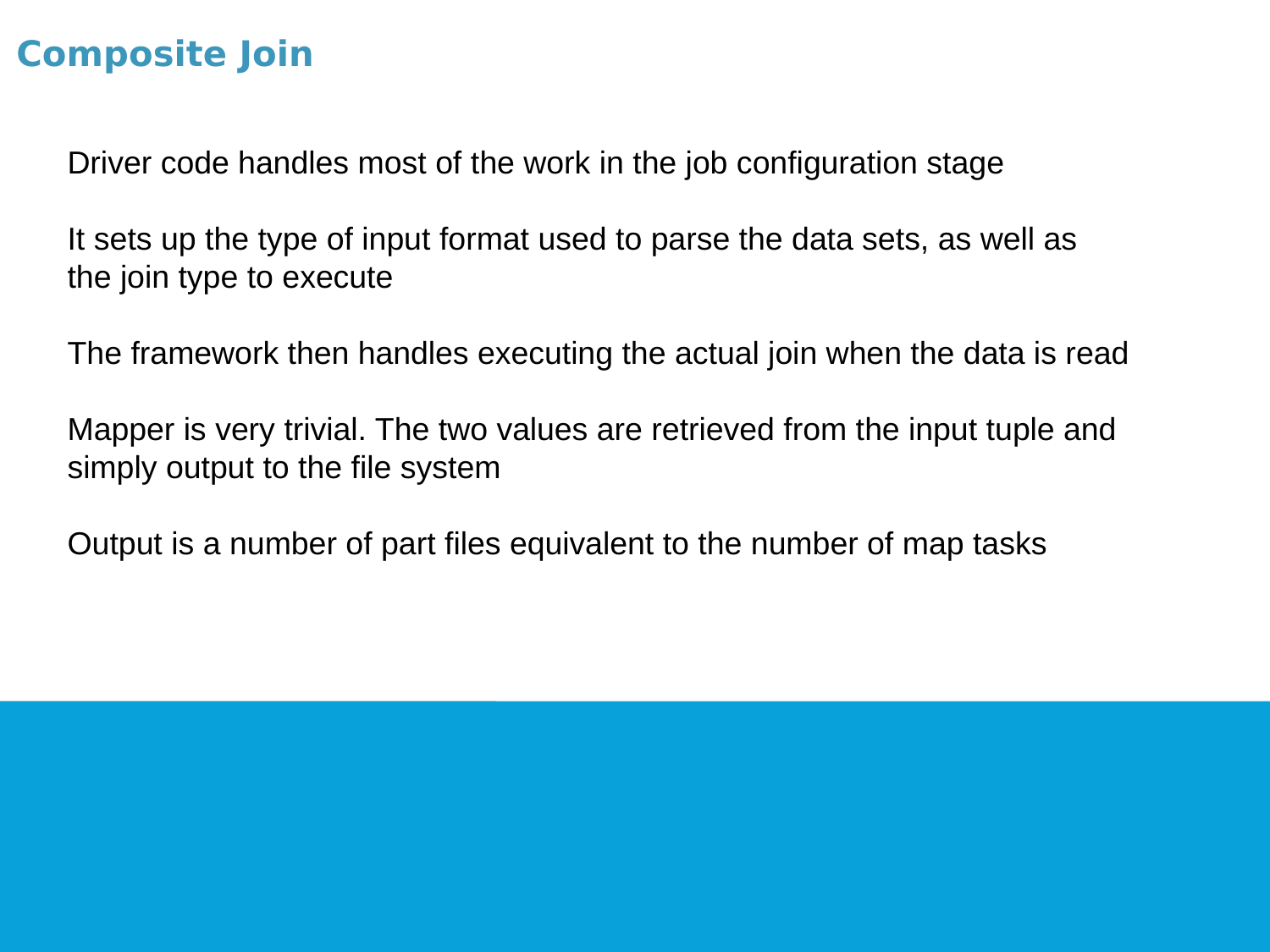

Composite Join
Driver code handles most of the work in the job configuration stage

It sets up the type of input format used to parse the data sets, as well as
the join type to execute

The framework then handles executing the actual join when the data is read

Mapper is very trivial. The two values are retrieved from the input tuple and
simply output to the file system

Output is a number of part files equivalent to the number of map tasks